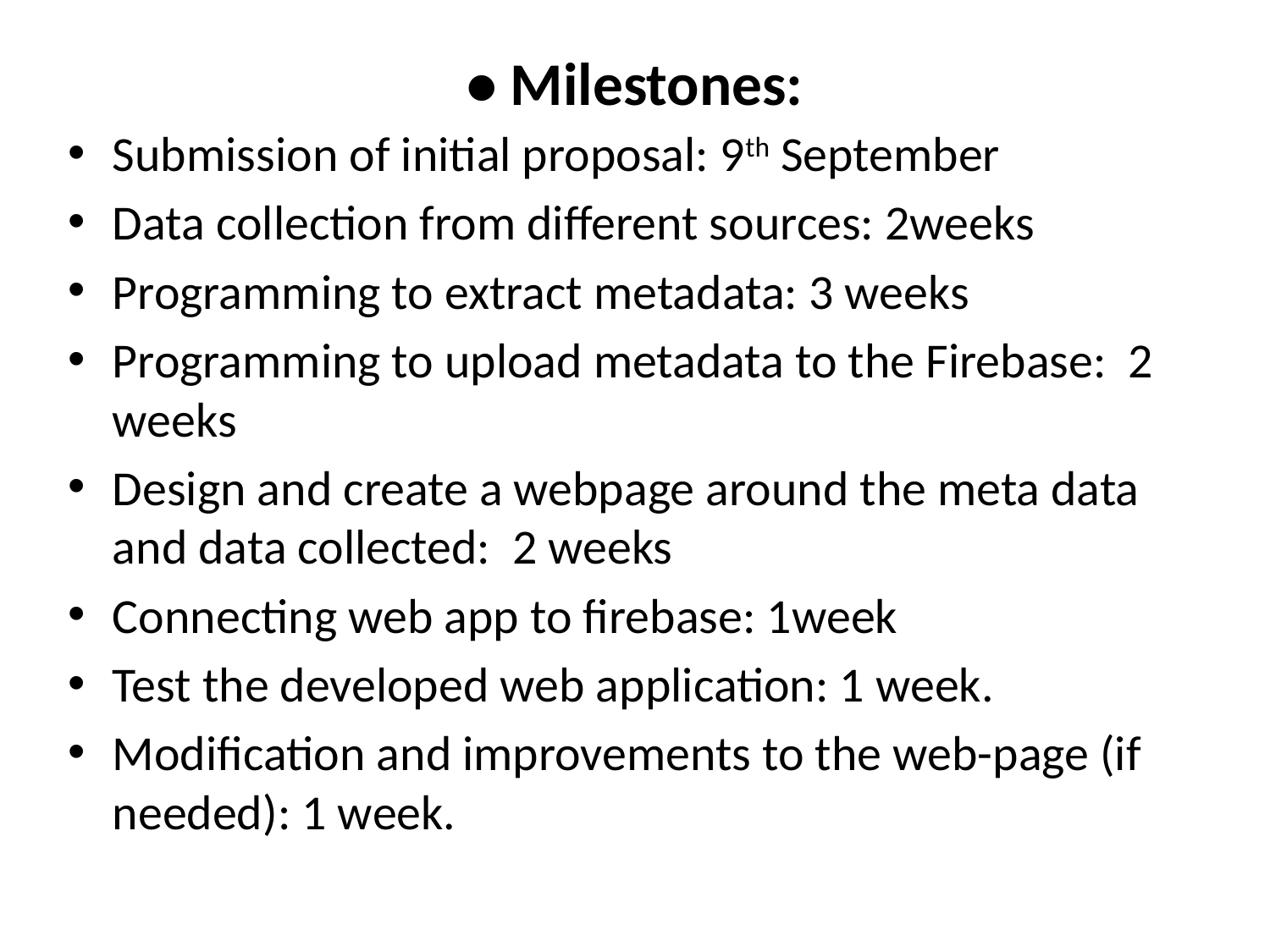

# • Milestones:
Submission of initial proposal: 9th September
Data collection from different sources: 2weeks
Programming to extract metadata: 3 weeks
Programming to upload metadata to the Firebase:  2 weeks
Design and create a webpage around the meta data and data collected:  2 weeks
Connecting web app to firebase: 1week
Test the developed web application: 1 week.
Modification and improvements to the web-page (if needed): 1 week.